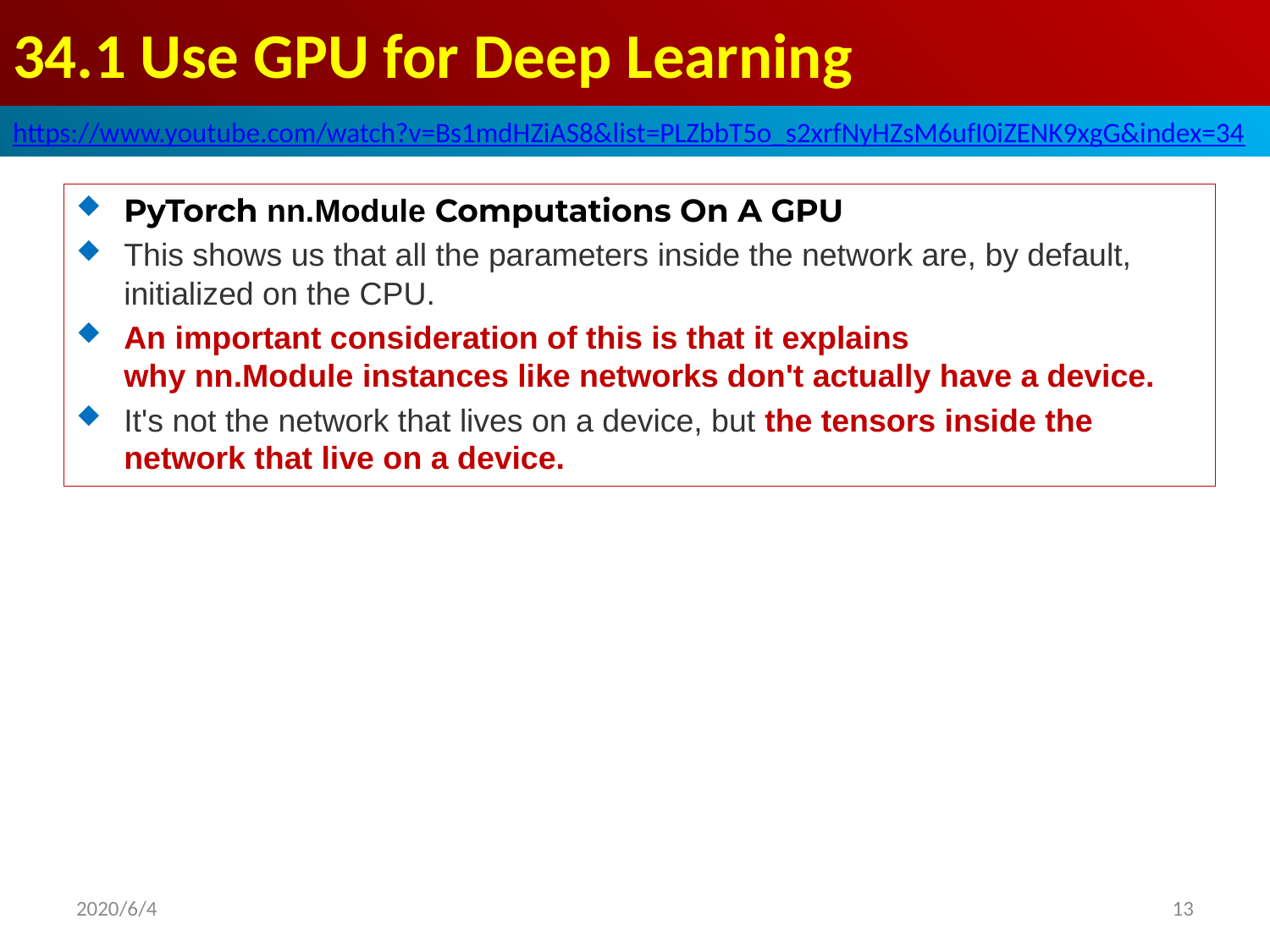

# 34.1 Use GPU for Deep Learning
https://www.youtube.com/watch?v=Bs1mdHZiAS8&list=PLZbbT5o_s2xrfNyHZsM6ufI0iZENK9xgG&index=34
PyTorch nn.Module Computations On A GPU
This shows us that all the parameters inside the network are, by default, initialized on the CPU.
An important consideration of this is that it explains why nn.Module instances like networks don't actually have a device.
It's not the network that lives on a device, but the tensors inside the network that live on a device.
2020/6/4
13